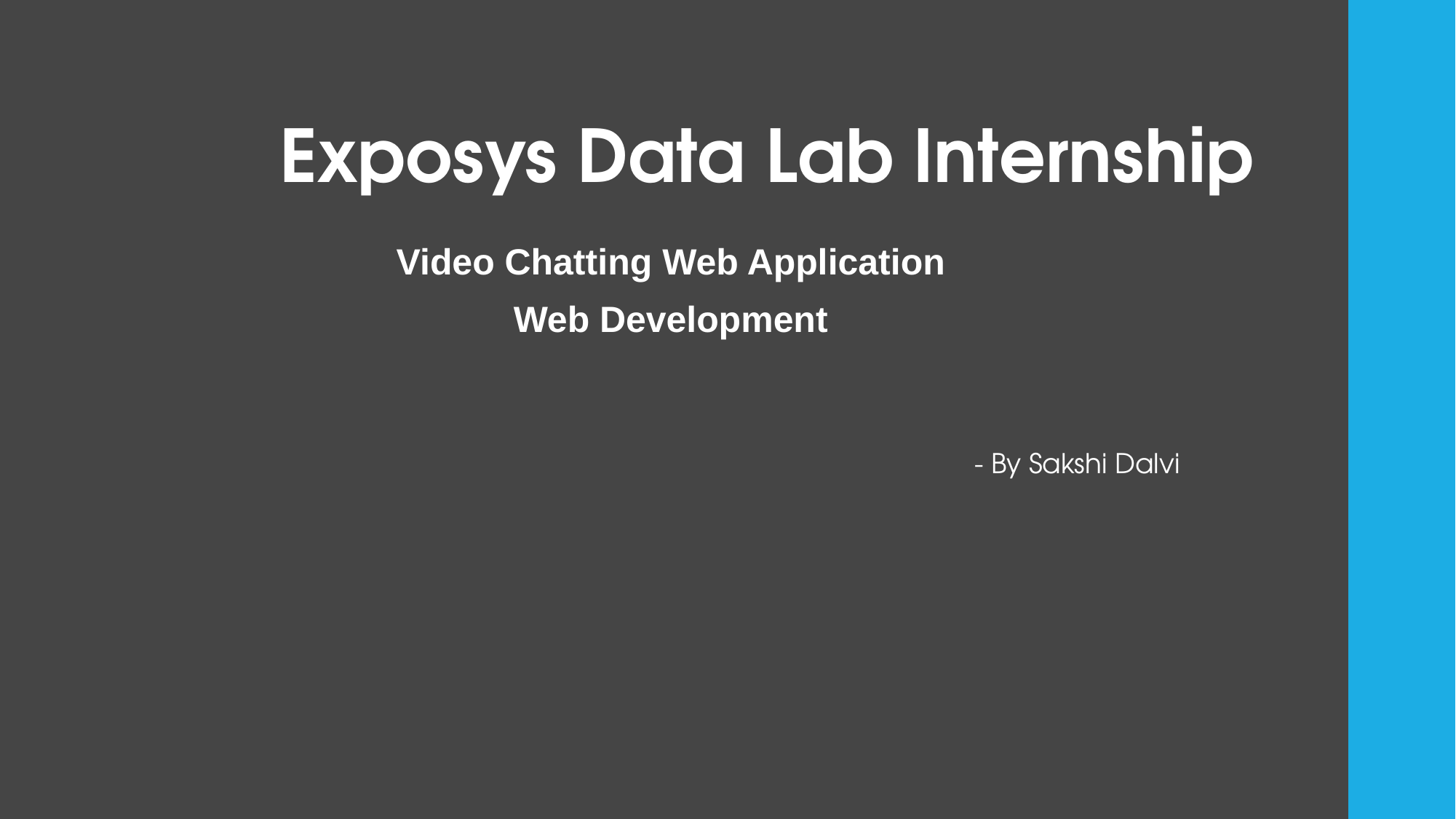

# Exposys Data Lab Internship
Video Chatting Web Application
Web Development

 - By Sakshi Dalvi